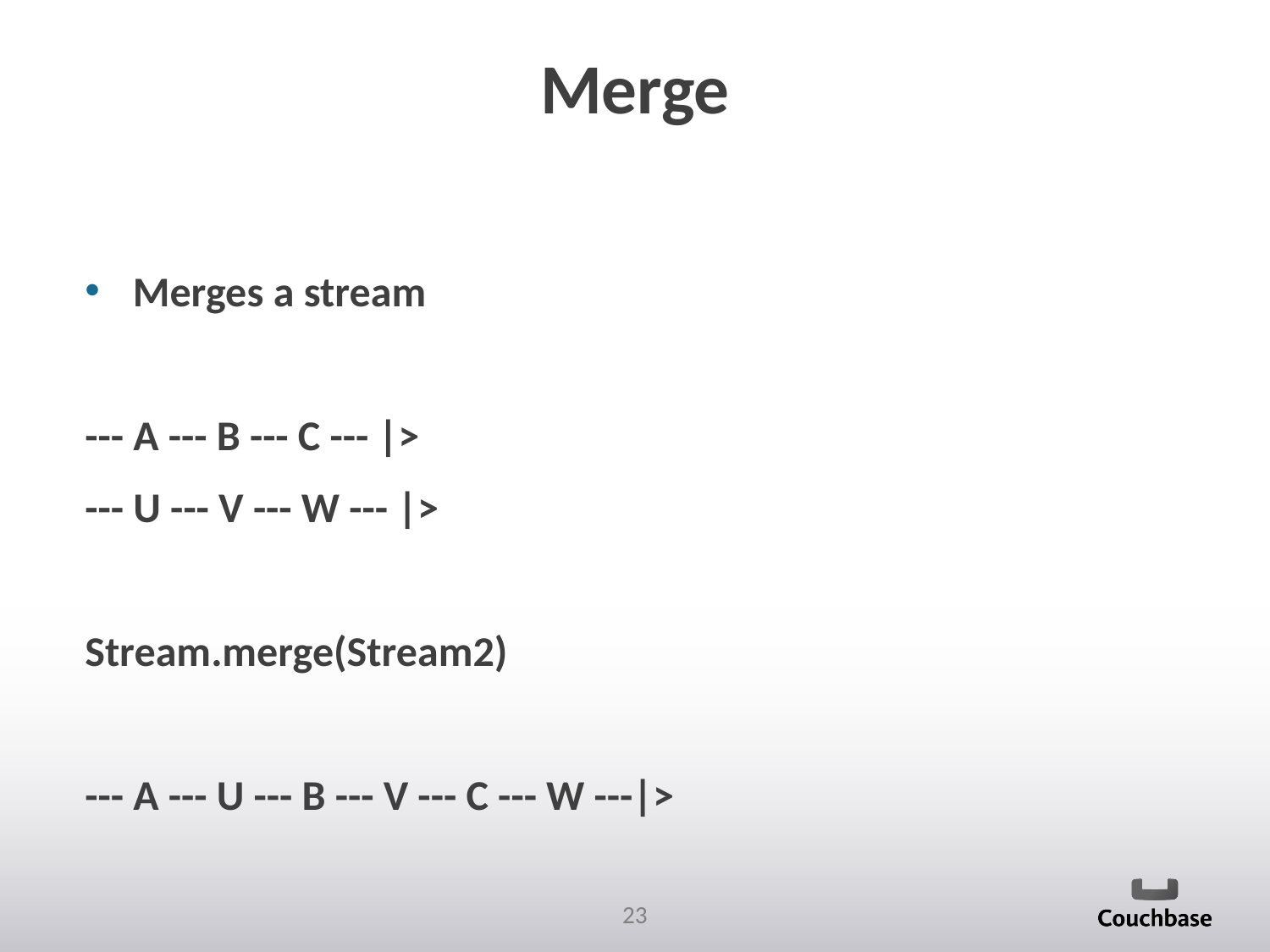

# Merge
Merges a stream

--- A --- B --- C --- |>
--- U --- V --- W --- |>

Stream.merge(Stream2)

--- A --- U --- B --- V --- C --- W ---|>